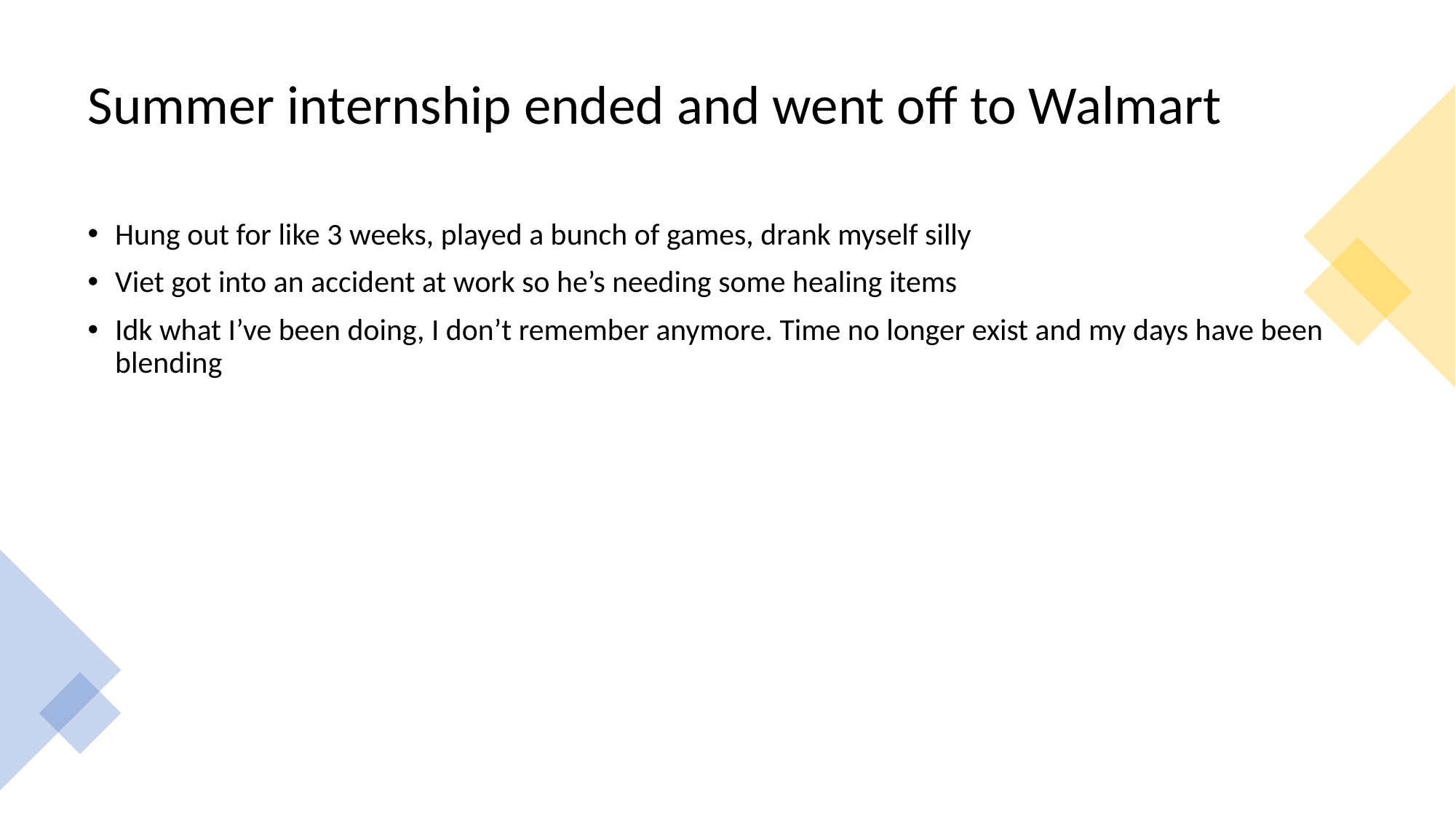

# Summer internship ended and went off to Walmart

Hung out for like 3 weeks, played a bunch of games, drank myself silly
Viet got into an accident at work so he’s needing some healing items
Idk what I’ve been doing, I don’t remember anymore. Time no longer exist and my days have been blending